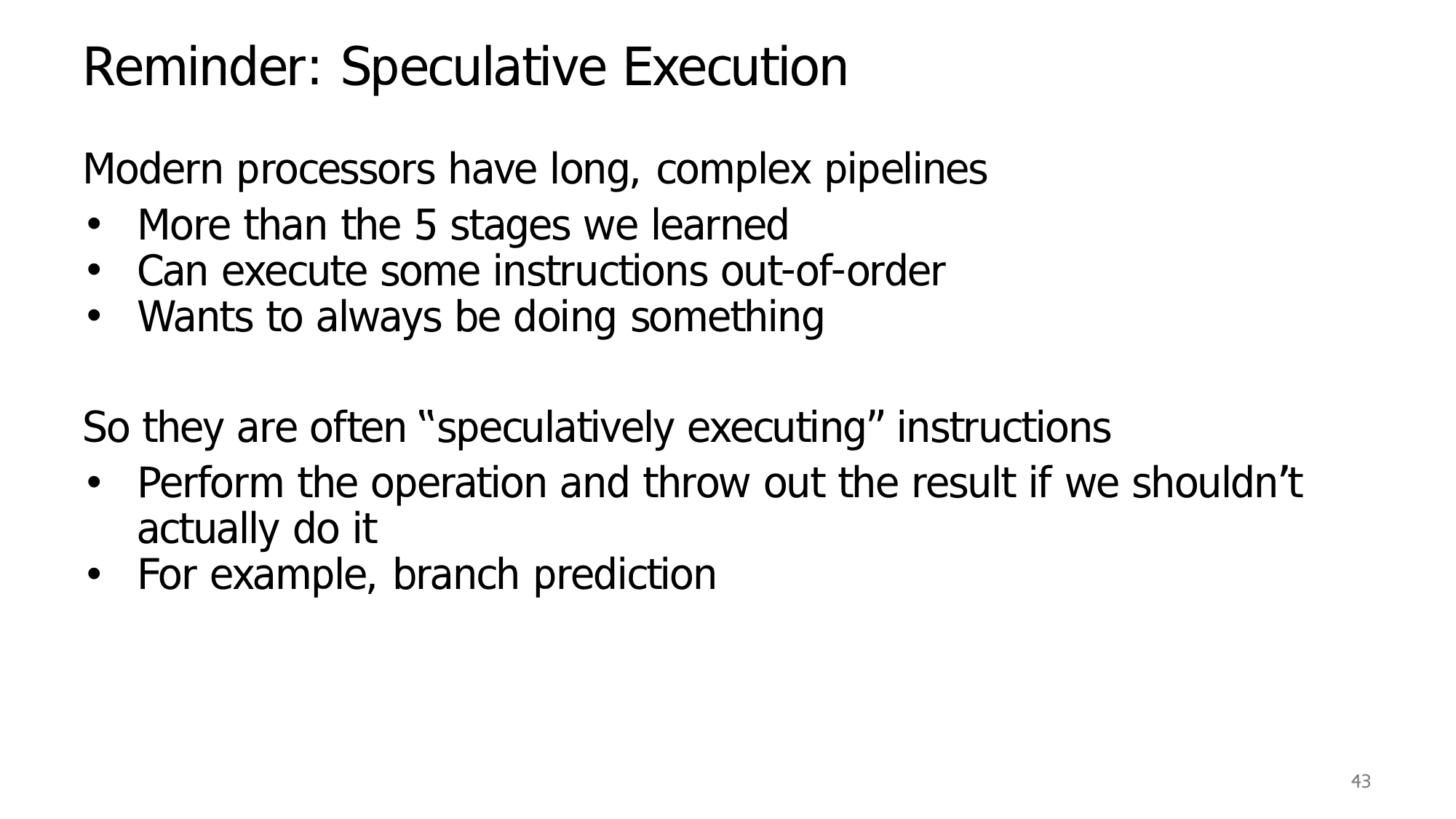

# Reminder: Speculative Execution
Modern processors have long, complex pipelines
More than the 5 stages we learned
Can execute some instructions out-of-order
Wants to always be doing something

So they are often “speculatively executing” instructions
Perform the operation and throw out the result if we shouldn’t actually do it
For example, branch prediction

43